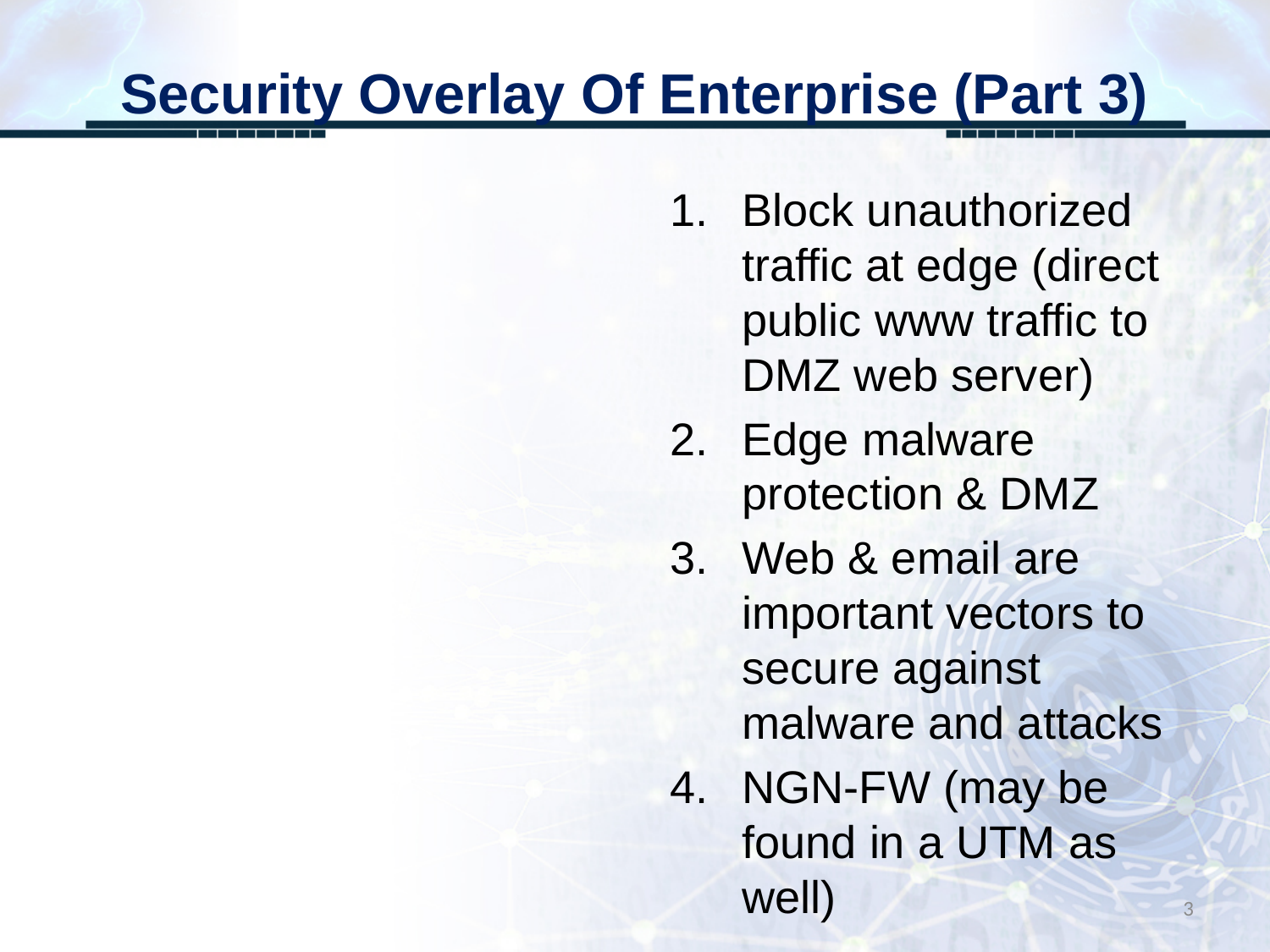

# Security Overlay Of Enterprise (Part 3)
Block unauthorized traffic at edge (direct public www traffic to DMZ web server)
Edge malware protection & DMZ
Web & email are important vectors to secure against malware and attacks
NGN-FW (may be found in a UTM as well)
3